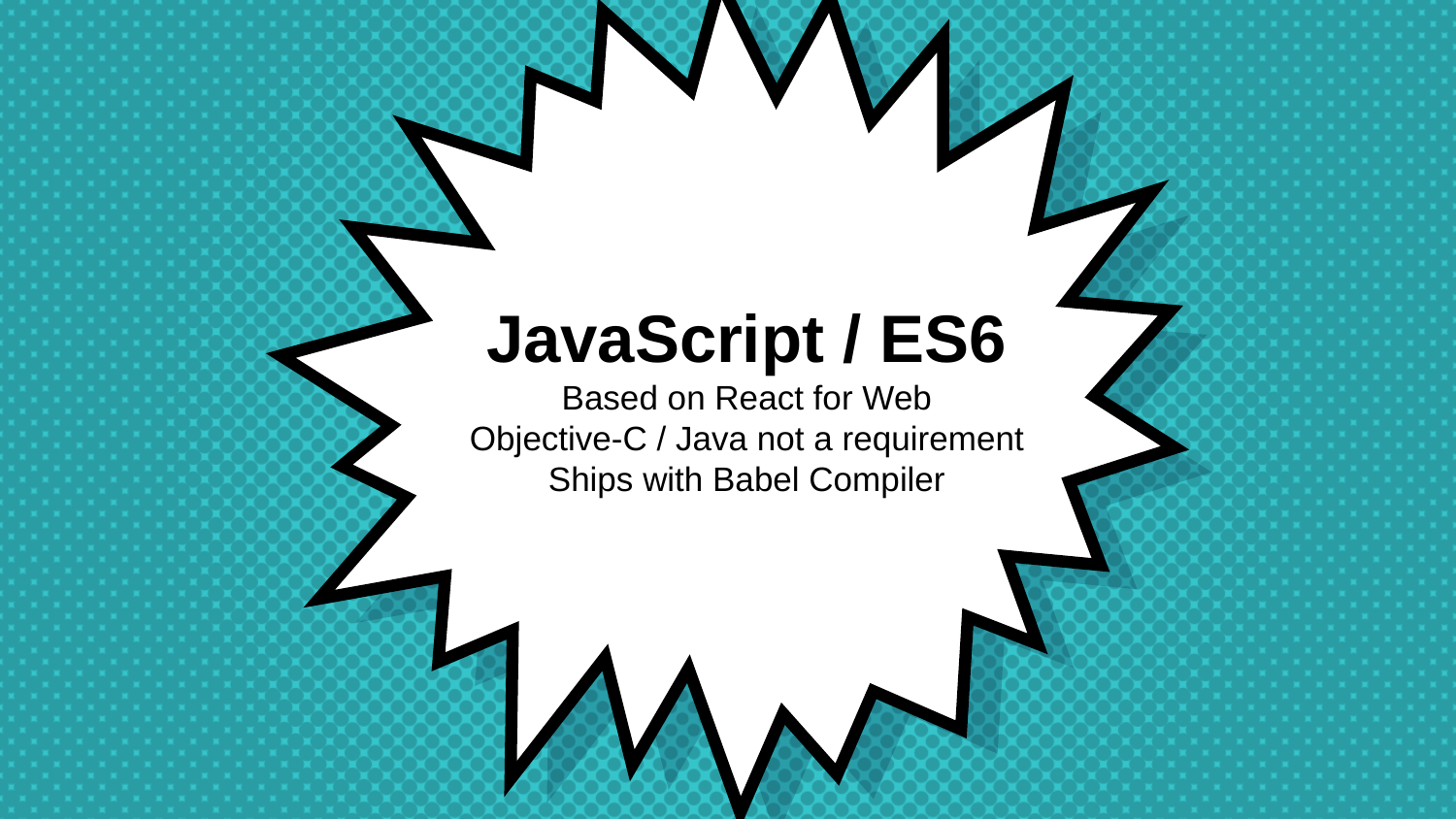

JavaScript / ES6
Based on React for Web
Objective-C / Java not a requirement
Ships with Babel Compiler